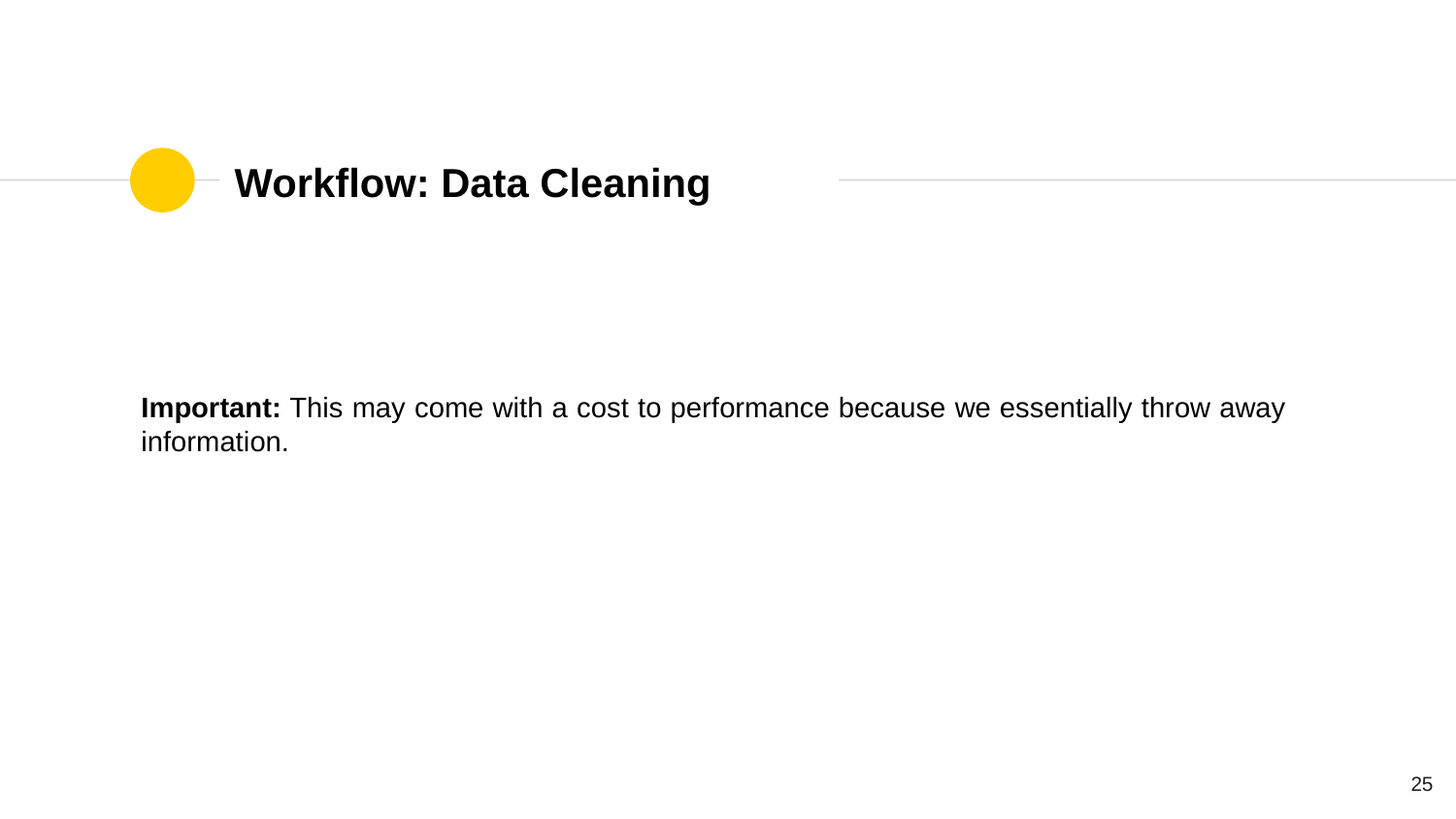

# Workflow: Data Cleaning

Important: This may come with a cost to performance because we essentially throw away information.
25